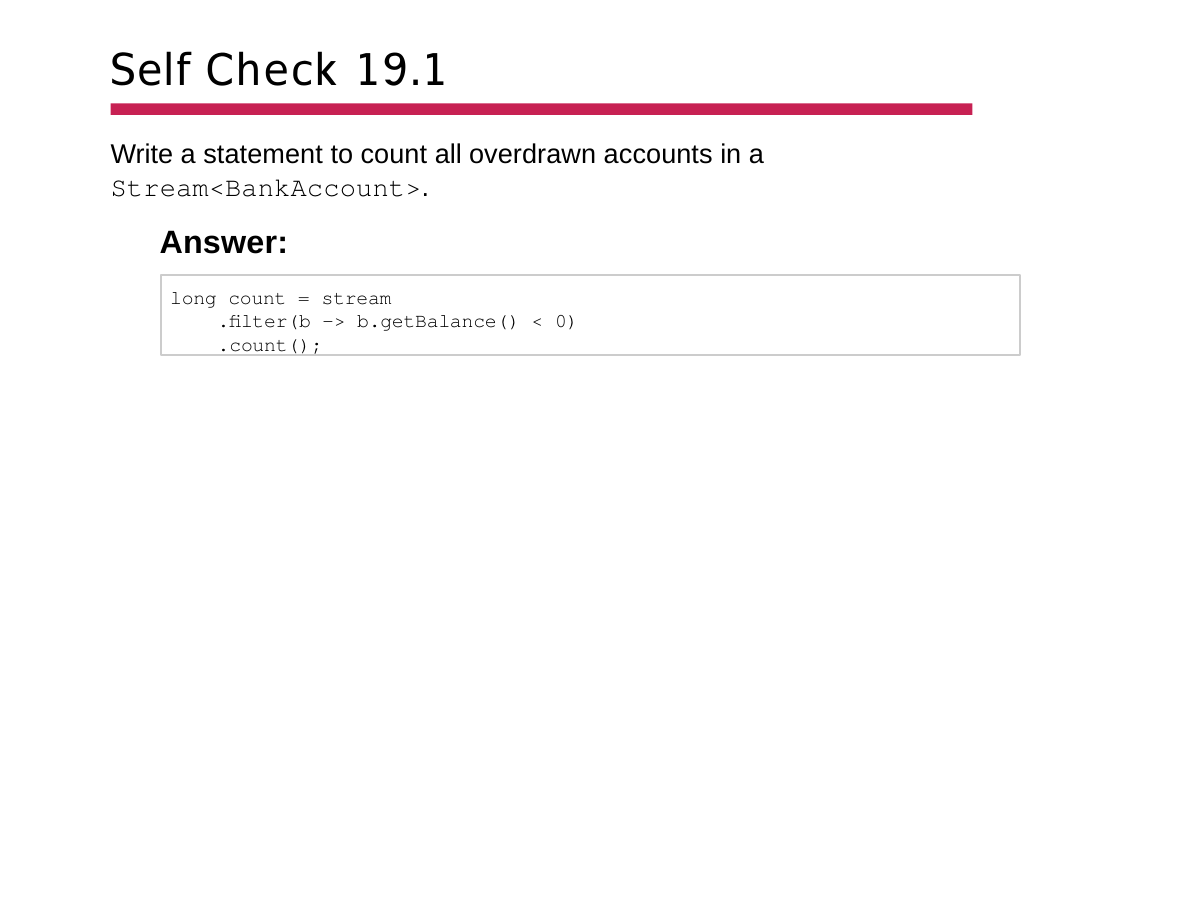

# Self Check 19.1
Write a statement to count all overdrawn accounts in a
Stream<BankAccount>.
Answer:
long count = stream
.filter(b -> b.getBalance() < 0)
.count();